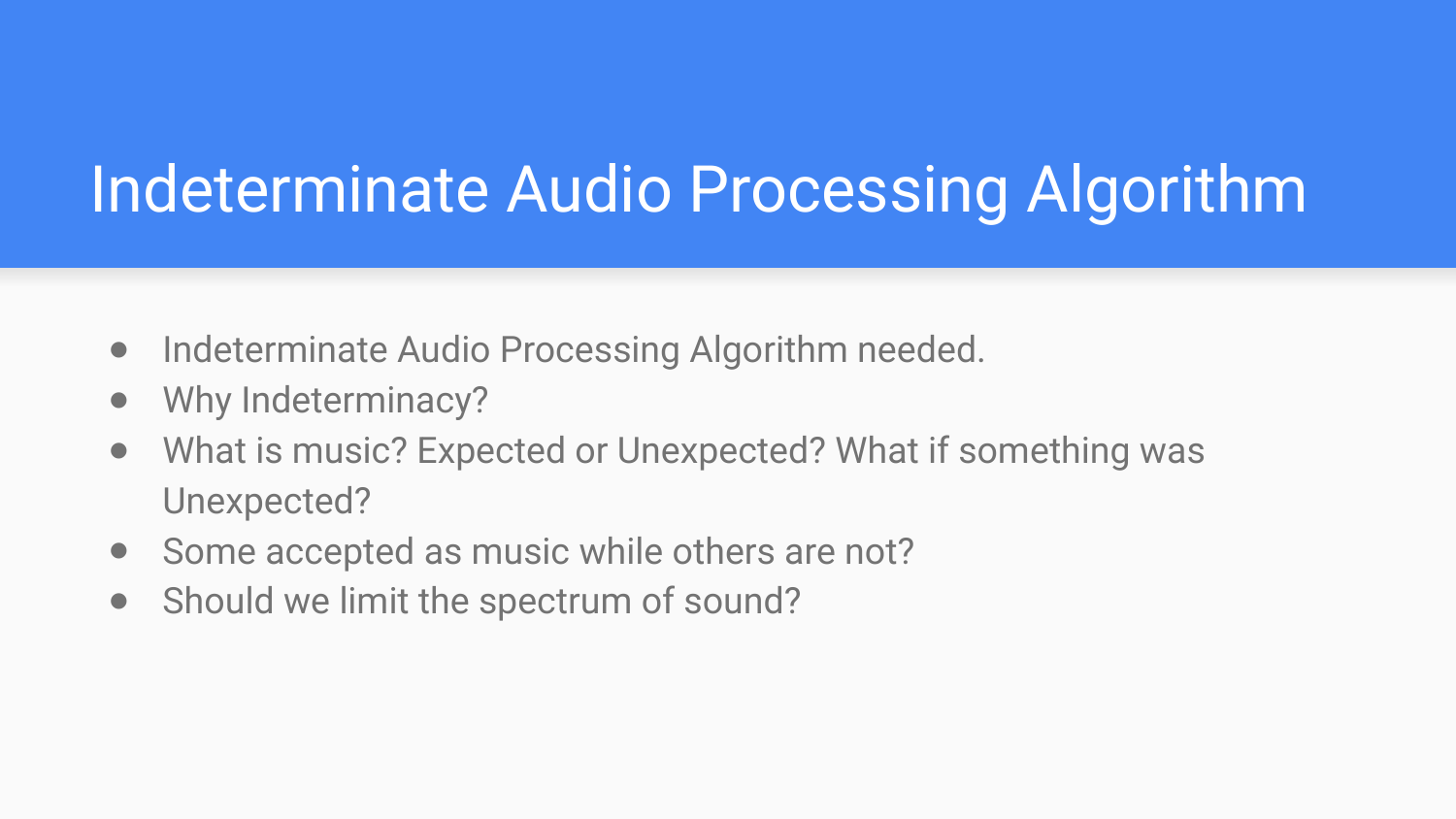

# Indeterminate Audio Processing Algorithm
Indeterminate Audio Processing Algorithm needed.
Why Indeterminacy?
What is music? Expected or Unexpected? What if something was Unexpected?
Some accepted as music while others are not?
Should we limit the spectrum of sound?